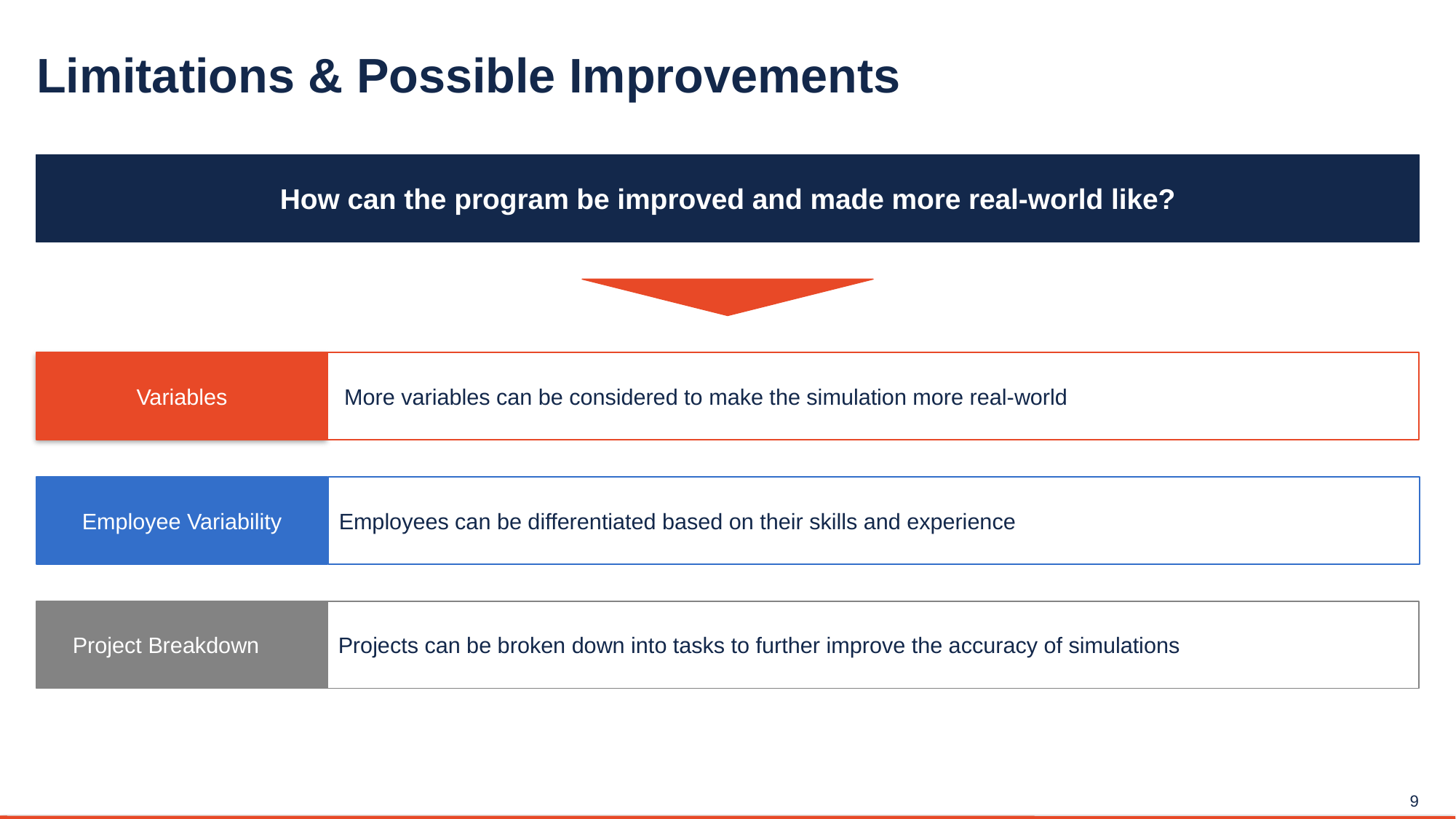

# Limitations & Possible Improvements

How can the program be improved and made more real-world like?
Variables
 More variables can be considered to make the simulation more real-world
Employee Variability
Employees can be differentiated based on their skills and experience
Project Breakdown
Projects can be broken down into tasks to further improve the accuracy of simulations
9